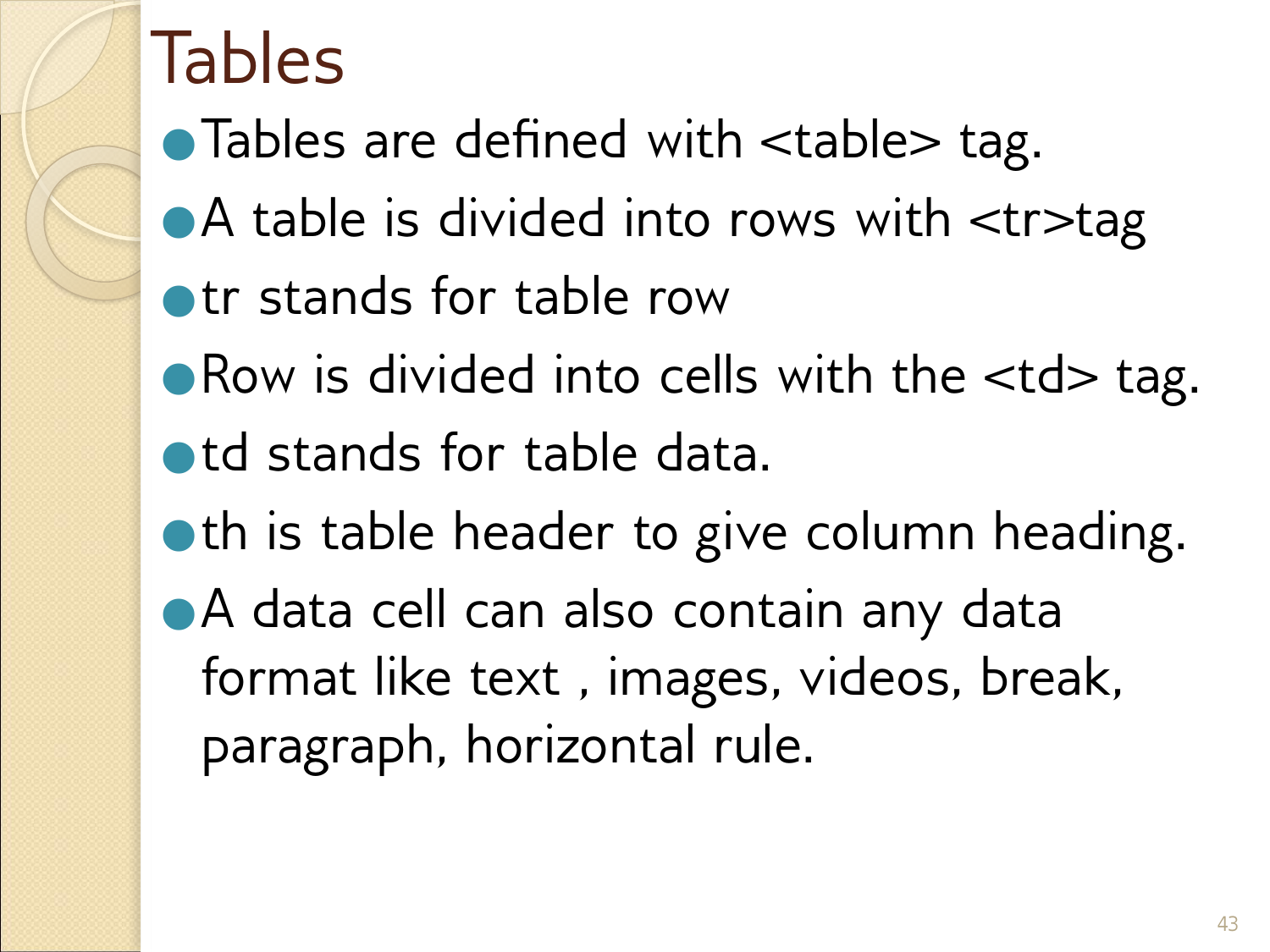

# Tables
Tables are defined with <table> tag.
A table is divided into rows with <tr>tag
tr stands for table row
Row is divided into cells with the <td> tag.
td stands for table data.
th is table header to give column heading.
A data cell can also contain any data format like text , images, videos, break, paragraph, horizontal rule.

43